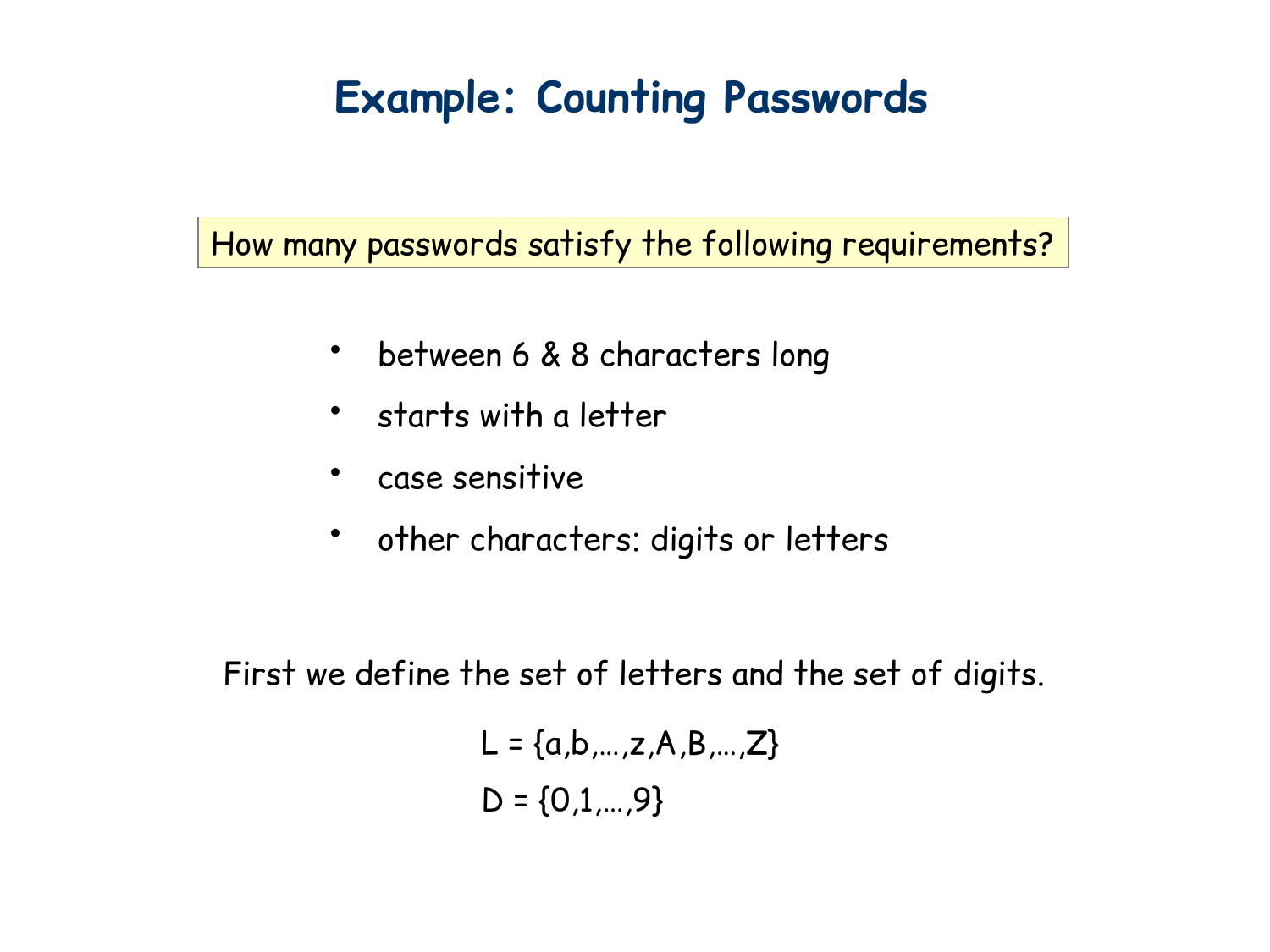

Example: Counting Passwords
How many passwords satisfy the following requirements?
between 6 & 8 characters long
starts with a letter
case sensitive
other characters: digits or letters

First we define the set of letters and the set of digits.
L = {a,b,…,z,A,B,…,Z}
D = {0,1,…,9}